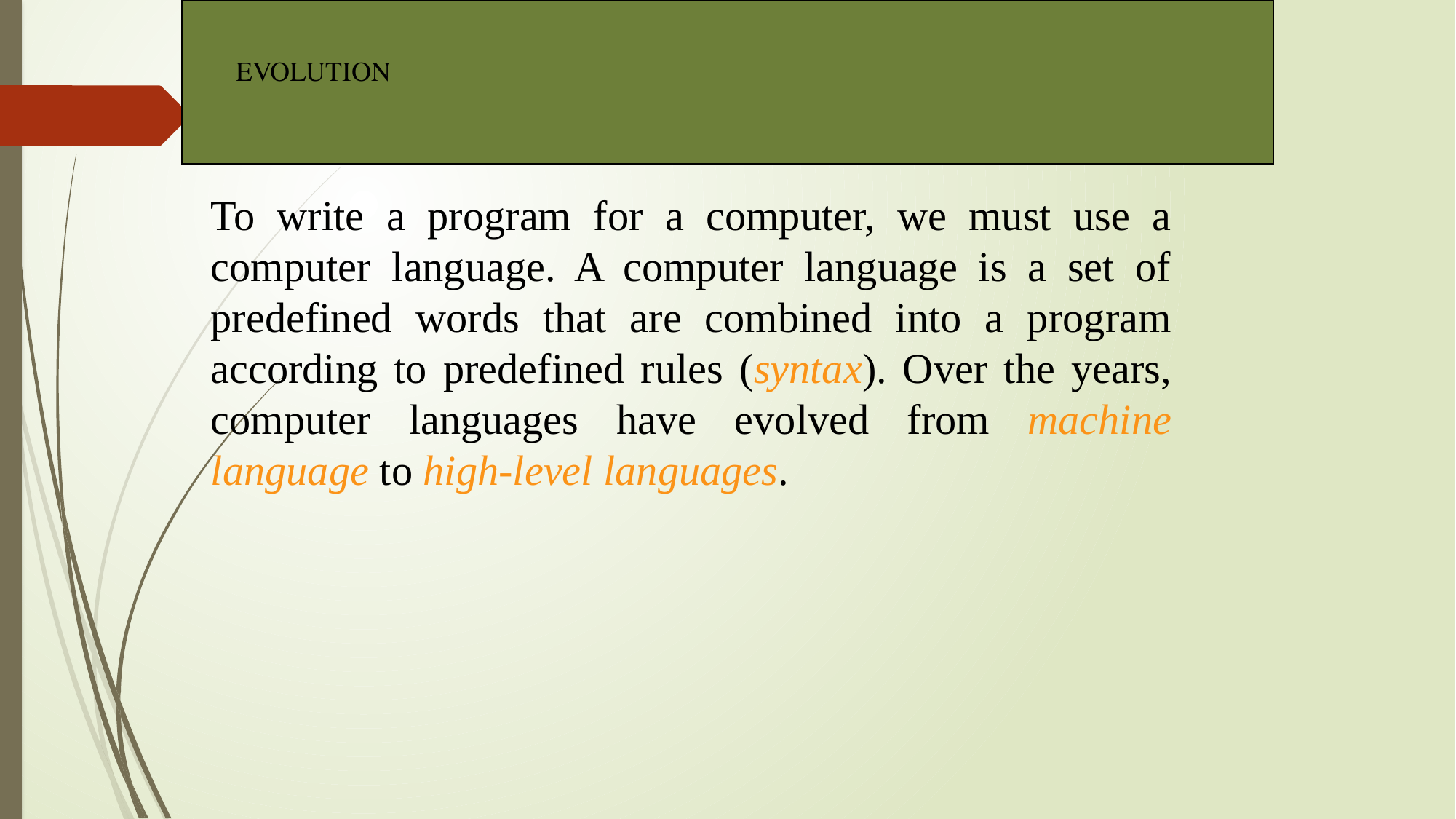

EVOLUTION
To write a program for a computer, we must use a computer language. A computer language is a set of predefined words that are combined into a program according to predefined rules (syntax). Over the years, computer languages have evolved from machine language to high-level languages.